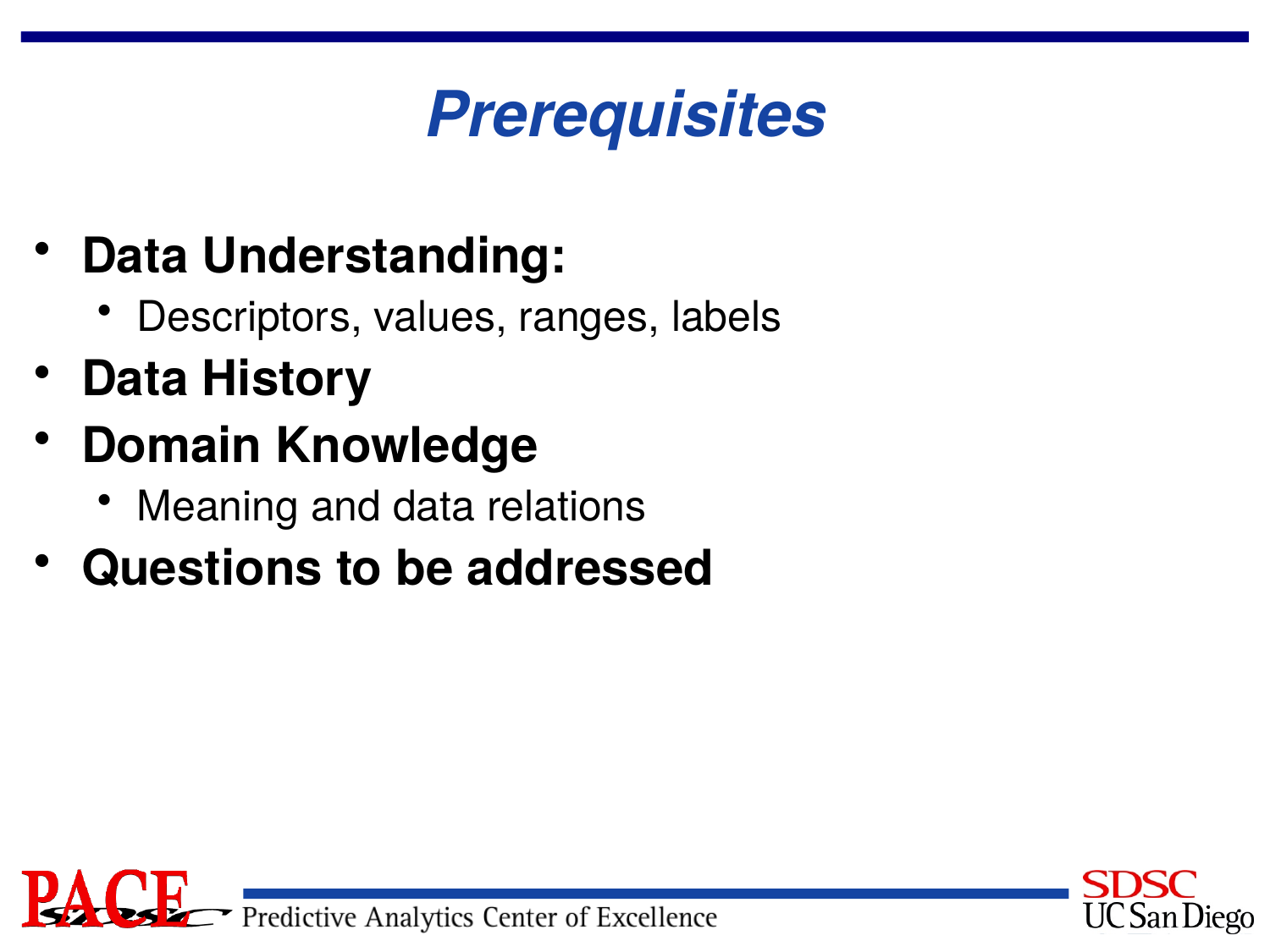

# Prerequisites
Data Understanding:
Descriptors, values, ranges, labels
Data History
Domain Knowledge
Meaning and data relations
Questions to be addressed